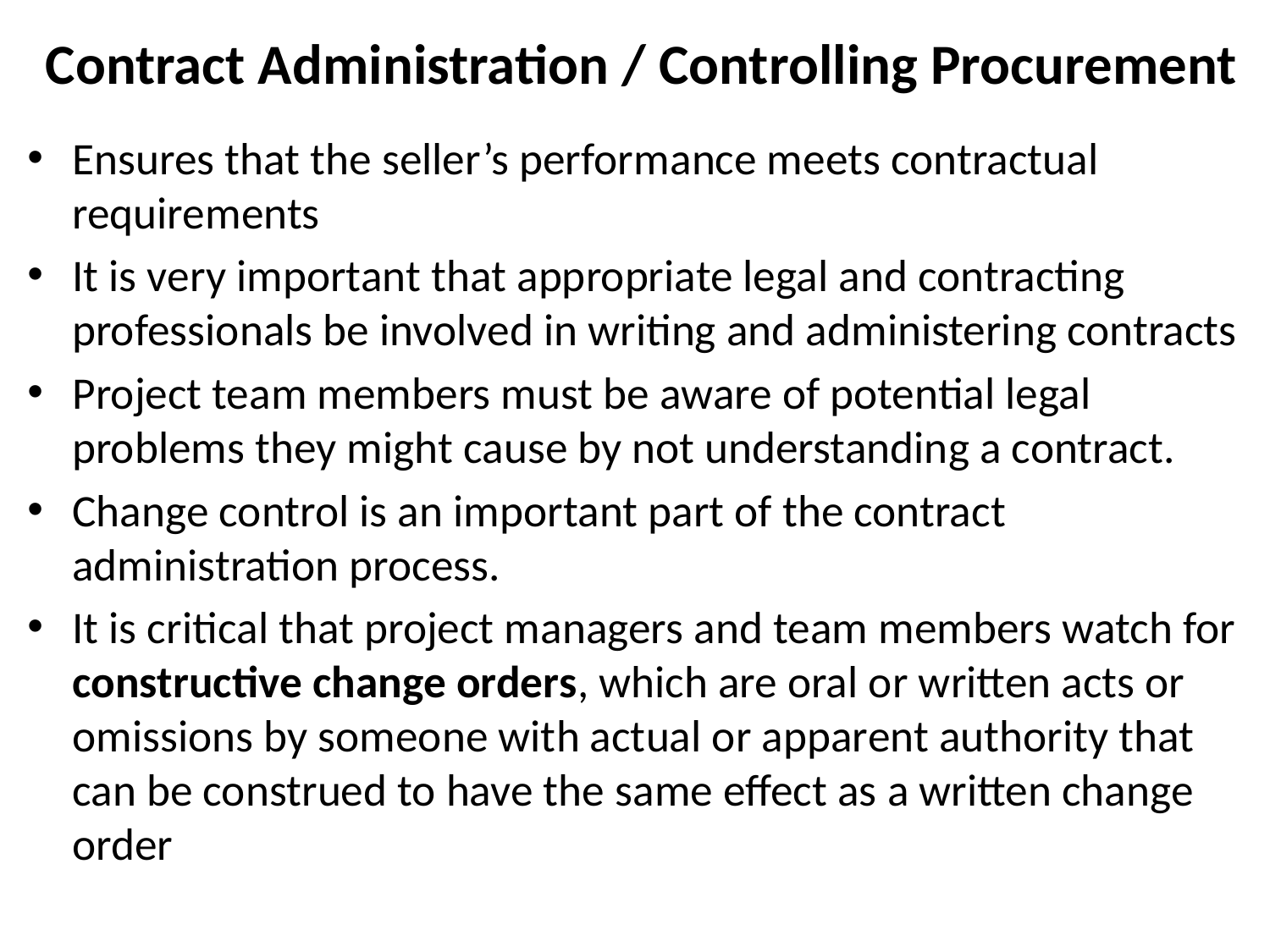

# Contract Administration / Controlling Procurement
Ensures that the seller’s performance meets contractual requirements
It is very important that appropriate legal and contracting professionals be involved in writing and administering contracts
Project team members must be aware of potential legal problems they might cause by not understanding a contract.
Change control is an important part of the contract administration process.
It is critical that project managers and team members watch for constructive change orders, which are oral or written acts or omissions by someone with actual or apparent authority that can be construed to have the same effect as a written change order